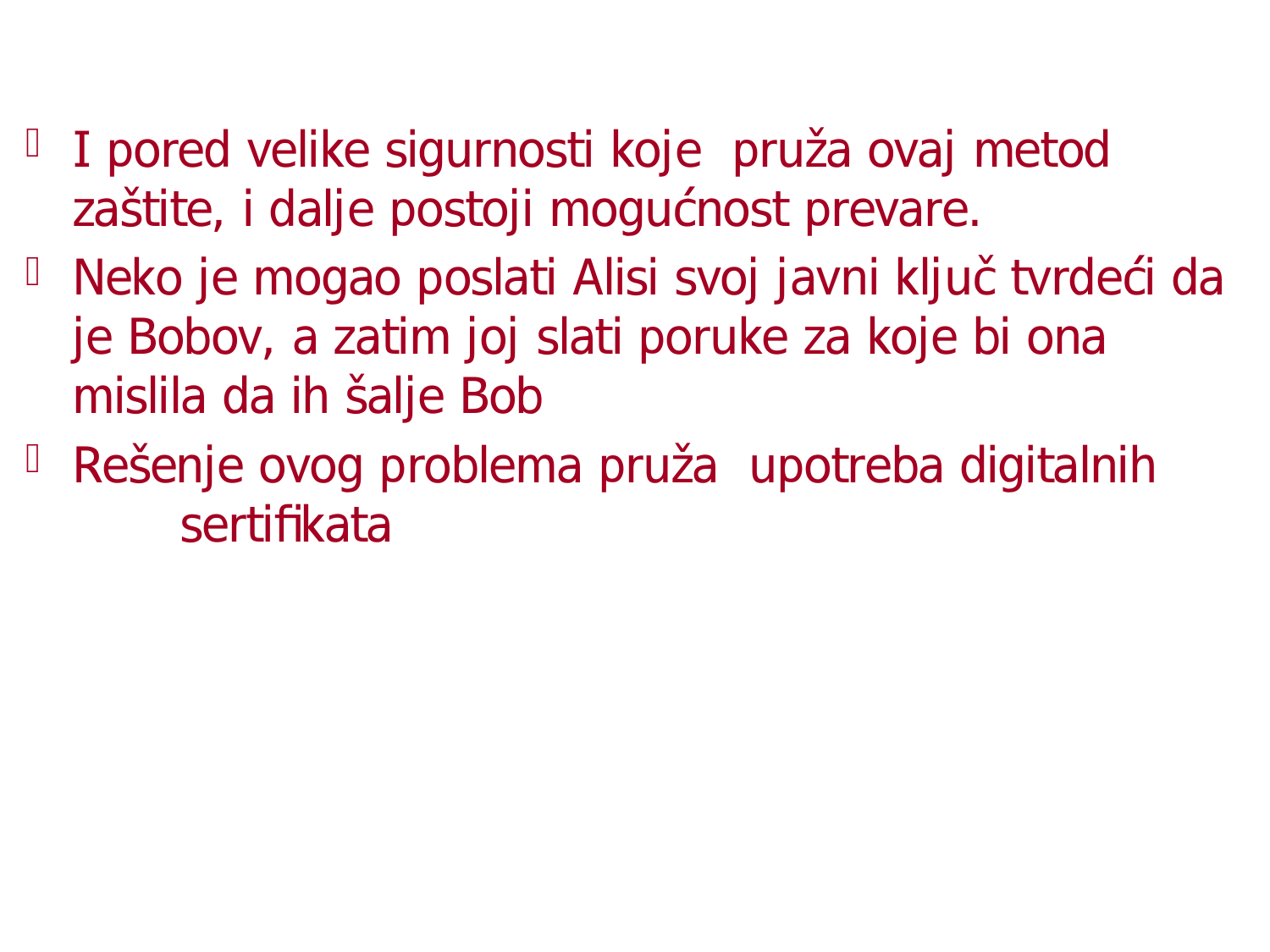

#
I pored velike sigurnosti koje  pruža ovaj metod zaštite, i dalje postoji mogućnost prevare.
Neko je mogao poslati Alisi svoj javni ključ tvrdeći da je Bobov, a zatim joj slati poruke za koje bi ona mislila da ih šalje Bob
Rešenje ovog problema pruža  upotreba digitalnih             sertifikata